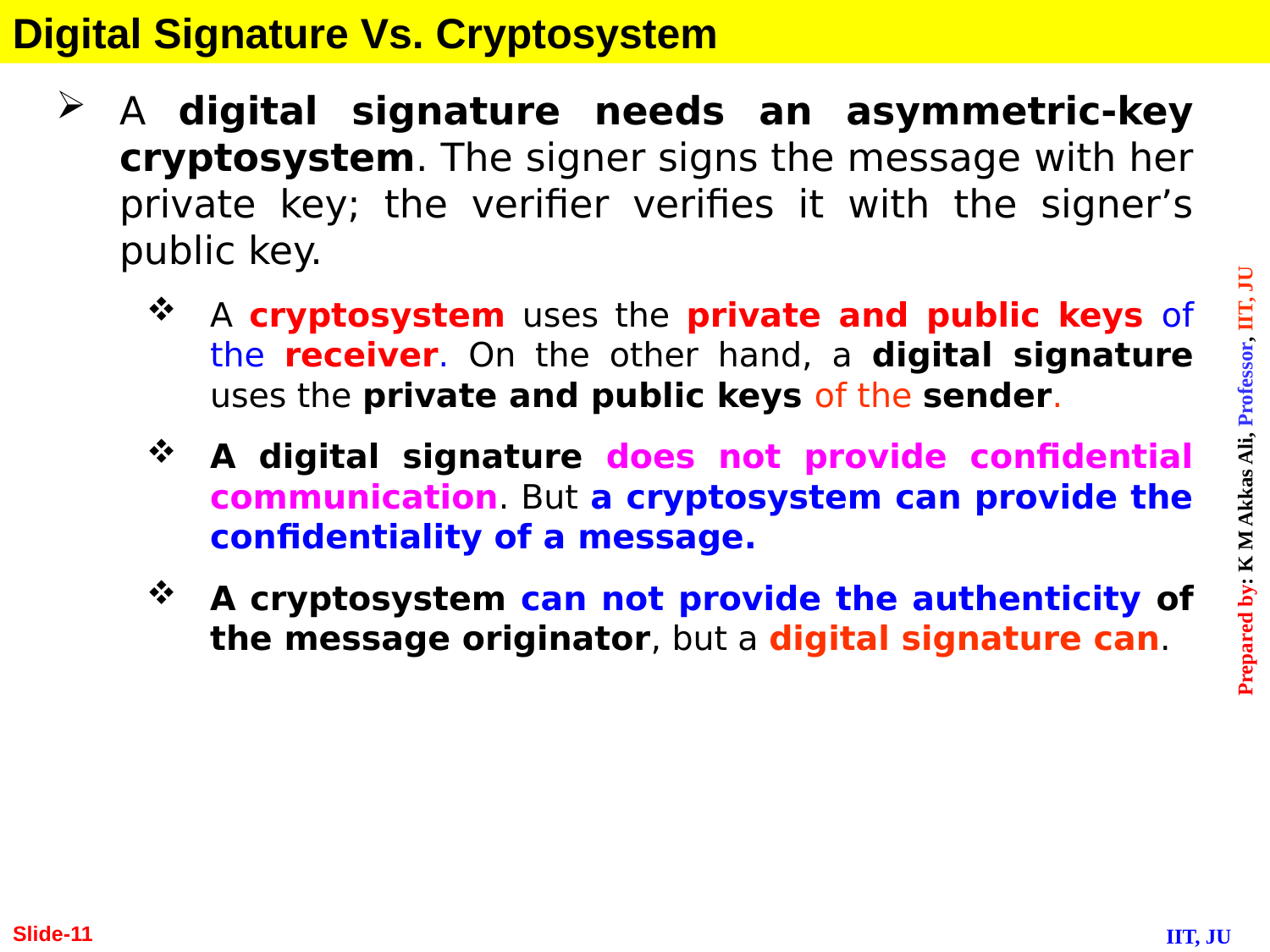

Digital Signature Vs. Cryptosystem
A digital signature needs an asymmetric-key cryptosystem. The signer signs the message with her private key; the verifier verifies it with the signer’s public key.
A cryptosystem uses the private and public keys of the receiver. On the other hand, a digital signature uses the private and public keys of the sender.
A digital signature does not provide confidential communication. But a cryptosystem can provide the confidentiality of a message.
A cryptosystem can not provide the authenticity of the message originator, but a digital signature can.
Slide-11